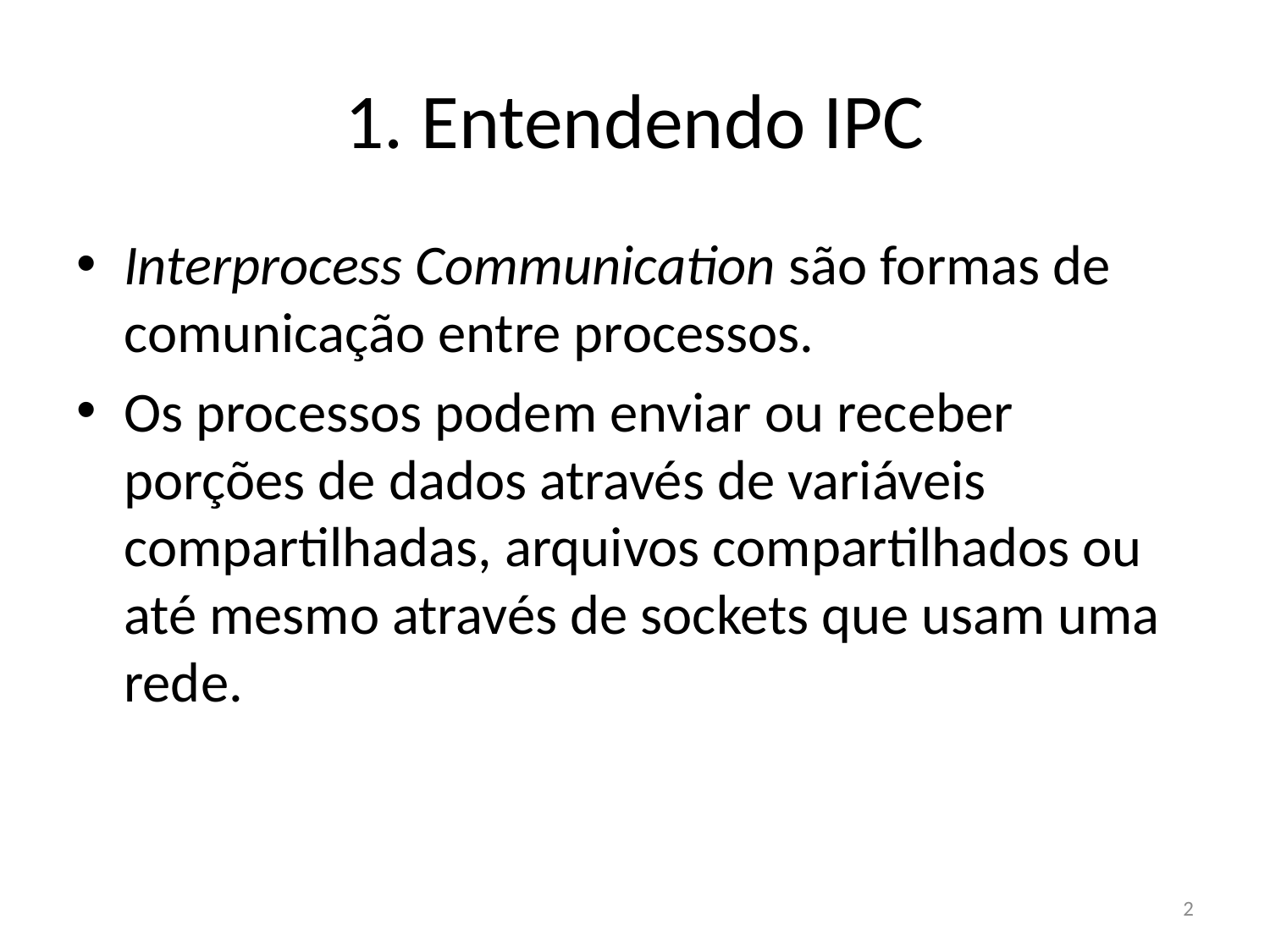

# 1. Entendendo IPC
Interprocess Communication são formas de comunicação entre processos.
Os processos podem enviar ou receber porções de dados através de variáveis compartilhadas, arquivos compartilhados ou até mesmo através de sockets que usam uma rede.
2